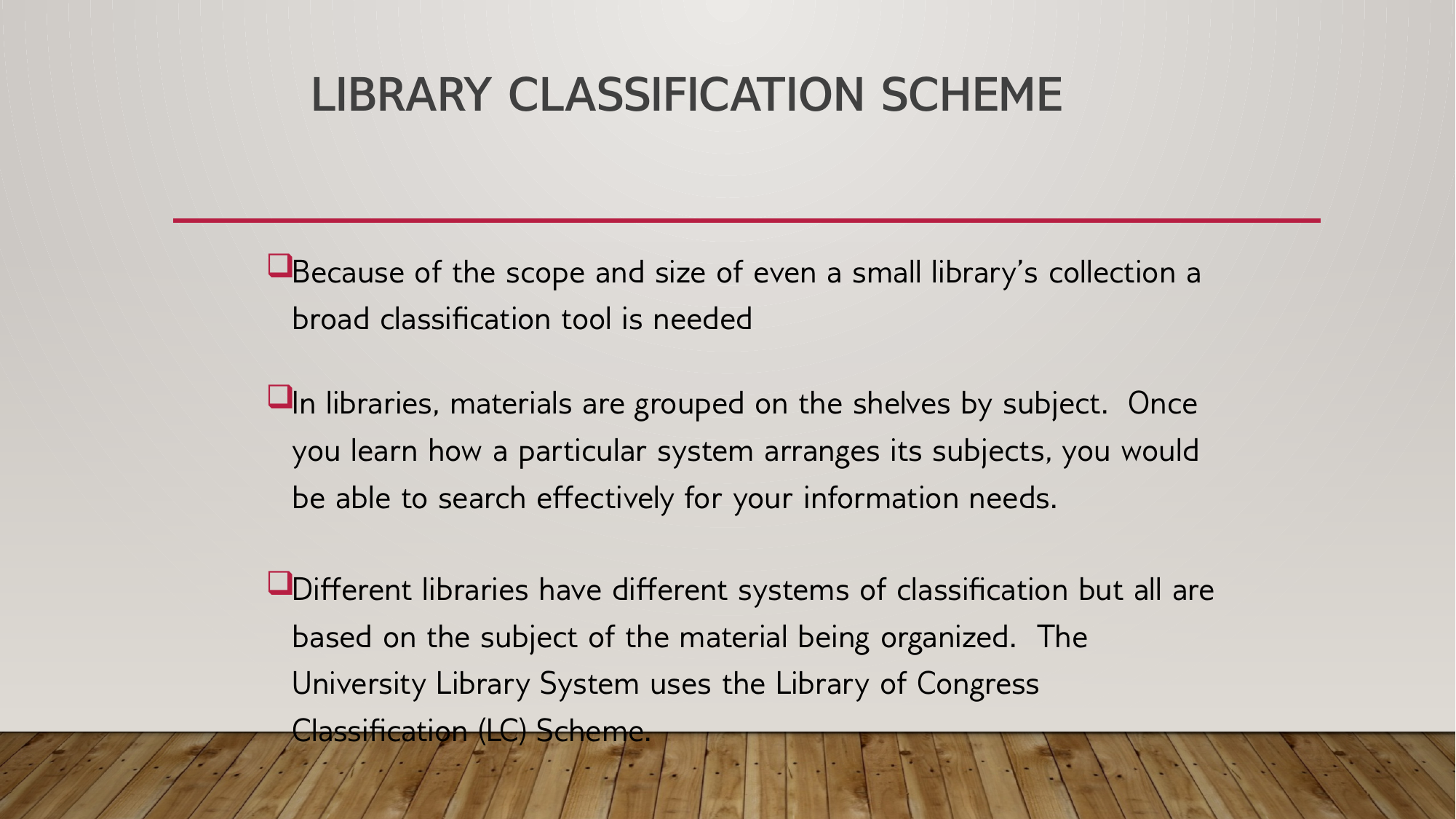

# Library Classification Scheme
Because of the scope and size of even a small library’s collection a broad classification tool is needed

In libraries, materials are grouped on the shelves by subject.  Once you learn how a particular system arranges its subjects, you would be able to search effectively for your information needs.

Different libraries have different systems of classification but all are based on the subject of the material being organized.  The University Library System uses the Library of Congress Classification (LC) Scheme.